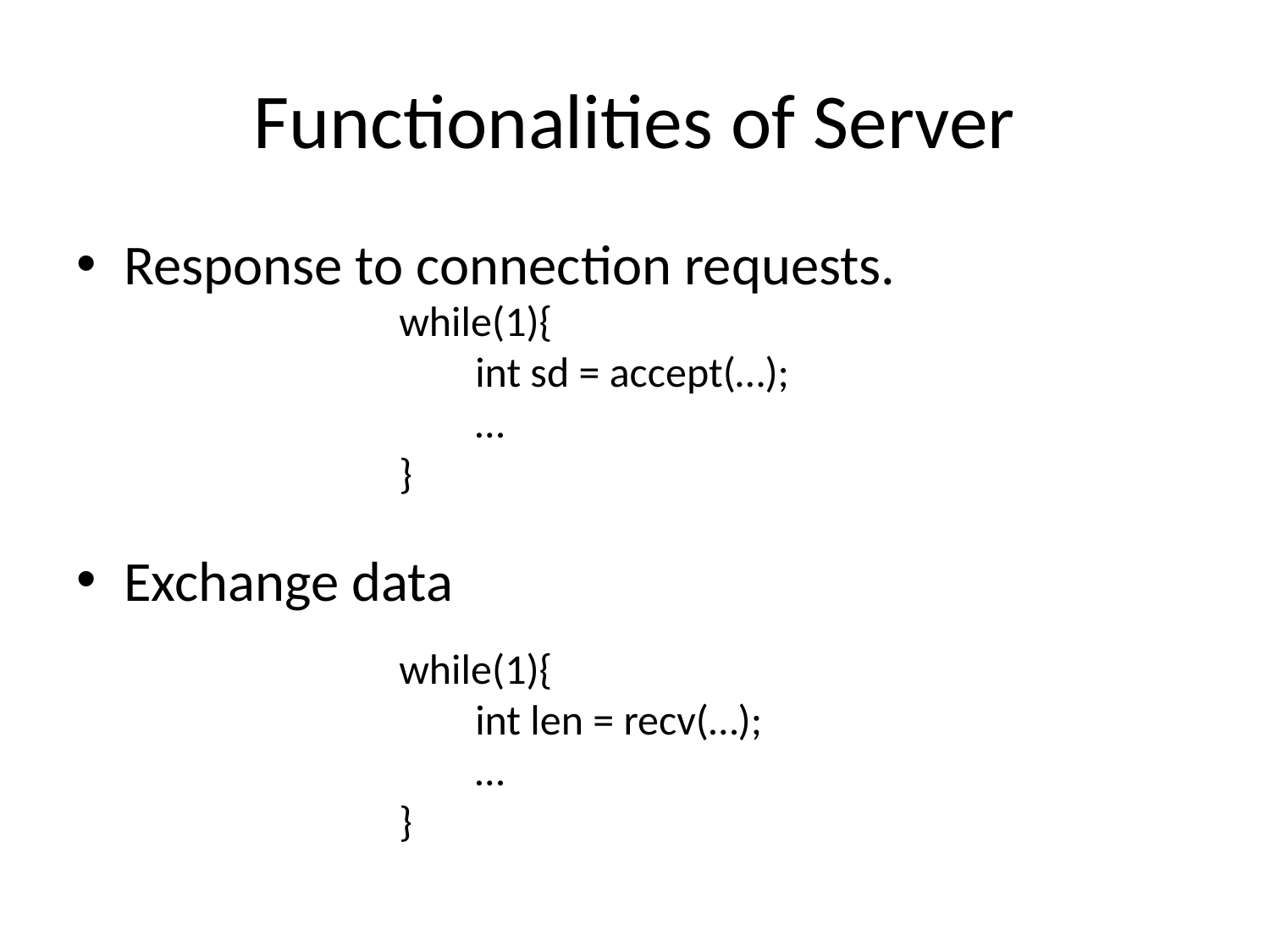

# Functionalities of Server
Response to connection requests.

Exchange data
while(1){
        int sd = accept(…);
        …
}
while(1){
        int len = recv(…);
        …
}